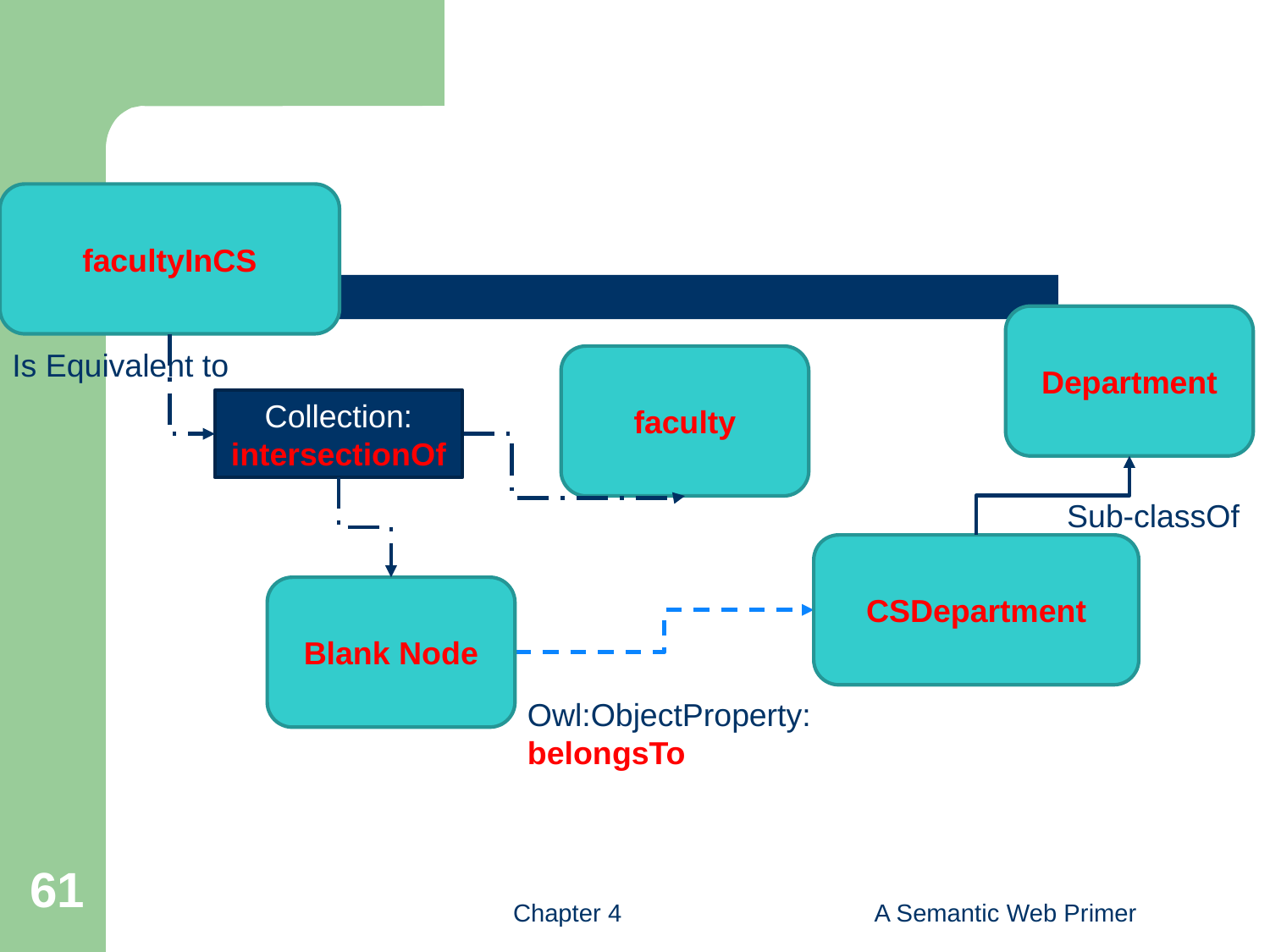

facultyInCS
Department
Is Equivalent to
faculty
Collection: intersectionOf
Sub-classOf
CSDepartment
Blank Node
Owl:ObjectProperty:
belongsTo
61
Chapter 4
A Semantic Web Primer